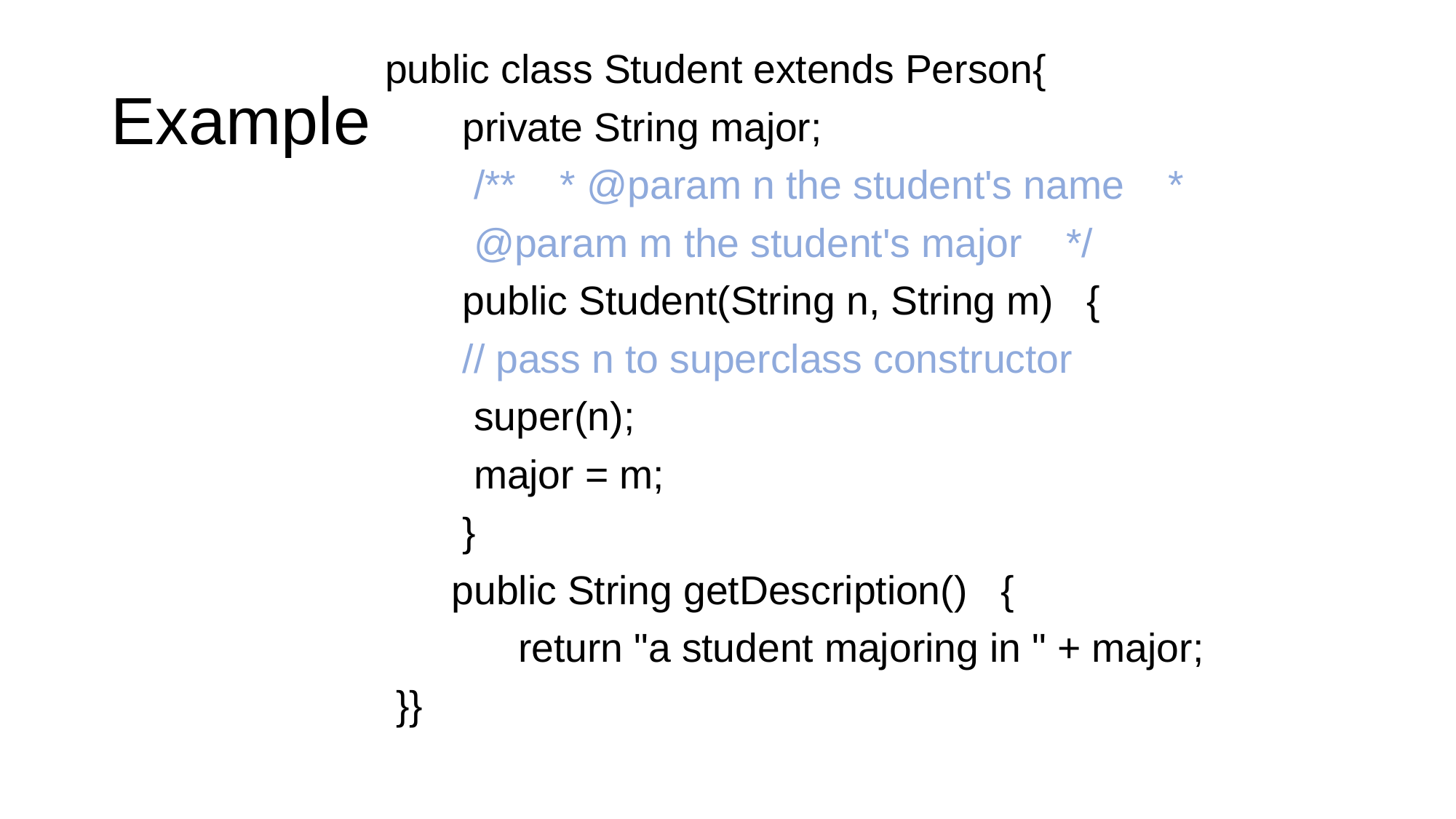

# Example
public class Student extends Person{
       private String major;
        /**    * @param n the student's name    *
        @param m the student's major    */
       public Student(String n, String m)   {
       // pass n to superclass constructor
        super(n);
        major = m;
       }
      public String getDescription()   {
            return "a student majoring in " + major;
 }}